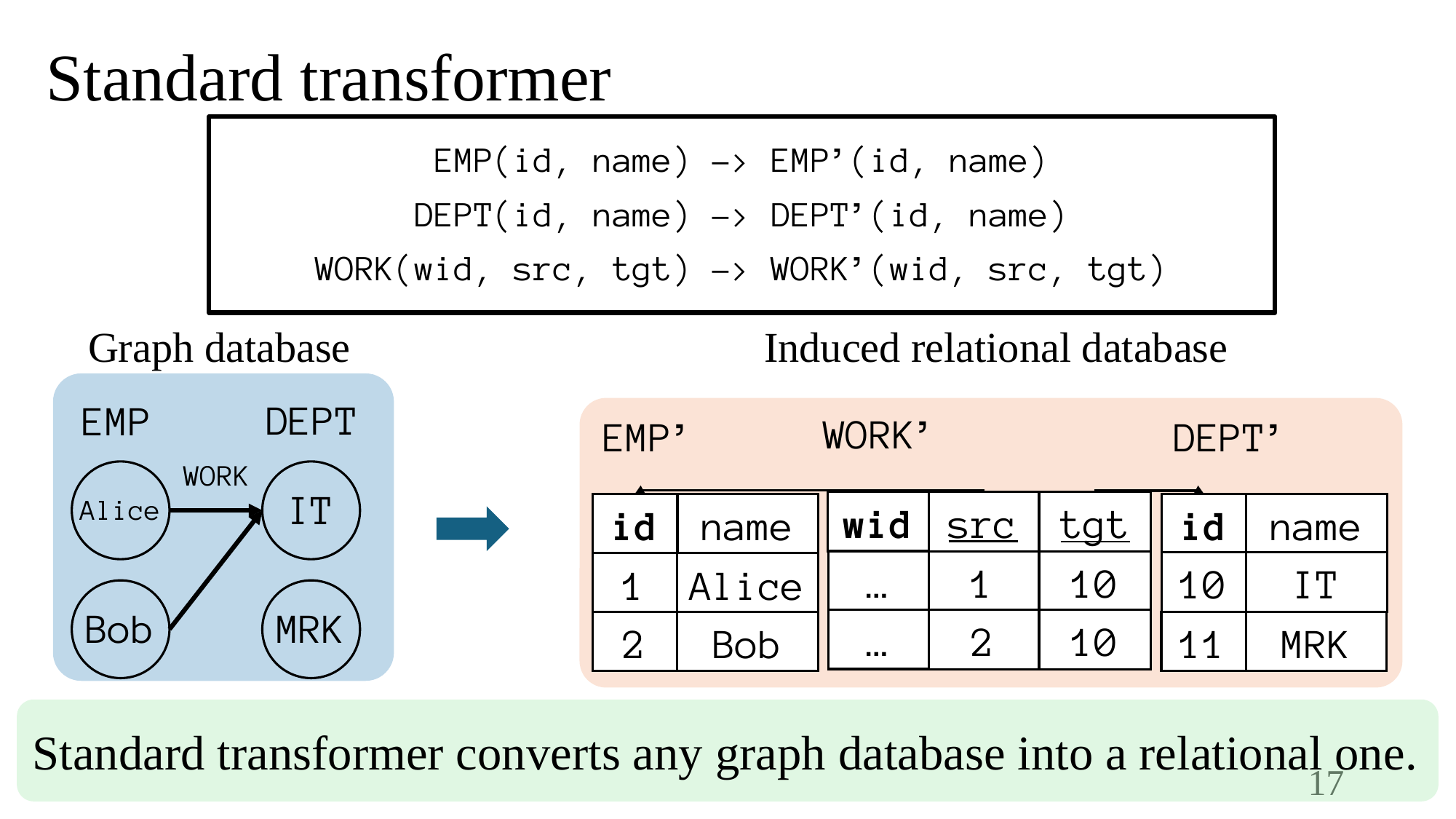

# Standard transformer
EMP(id, name) -> EMP’(id, name)
DEPT(id, name) -> DEPT’(id, name)
WORK(wid, src, tgt) -> WORK’(wid, src, tgt)
Graph database

DEPT
EMP
WORK

Alice

IT

Bob

MRK
Induced relational database

WORK’
wid
src
tgt
…
1
10
…
2
10
EMP’
id
name
1
Alice
2
Bob
DEPT’
id
name
10
IT
11
MRK

Standard transformer converts any graph database into a relational one.
17